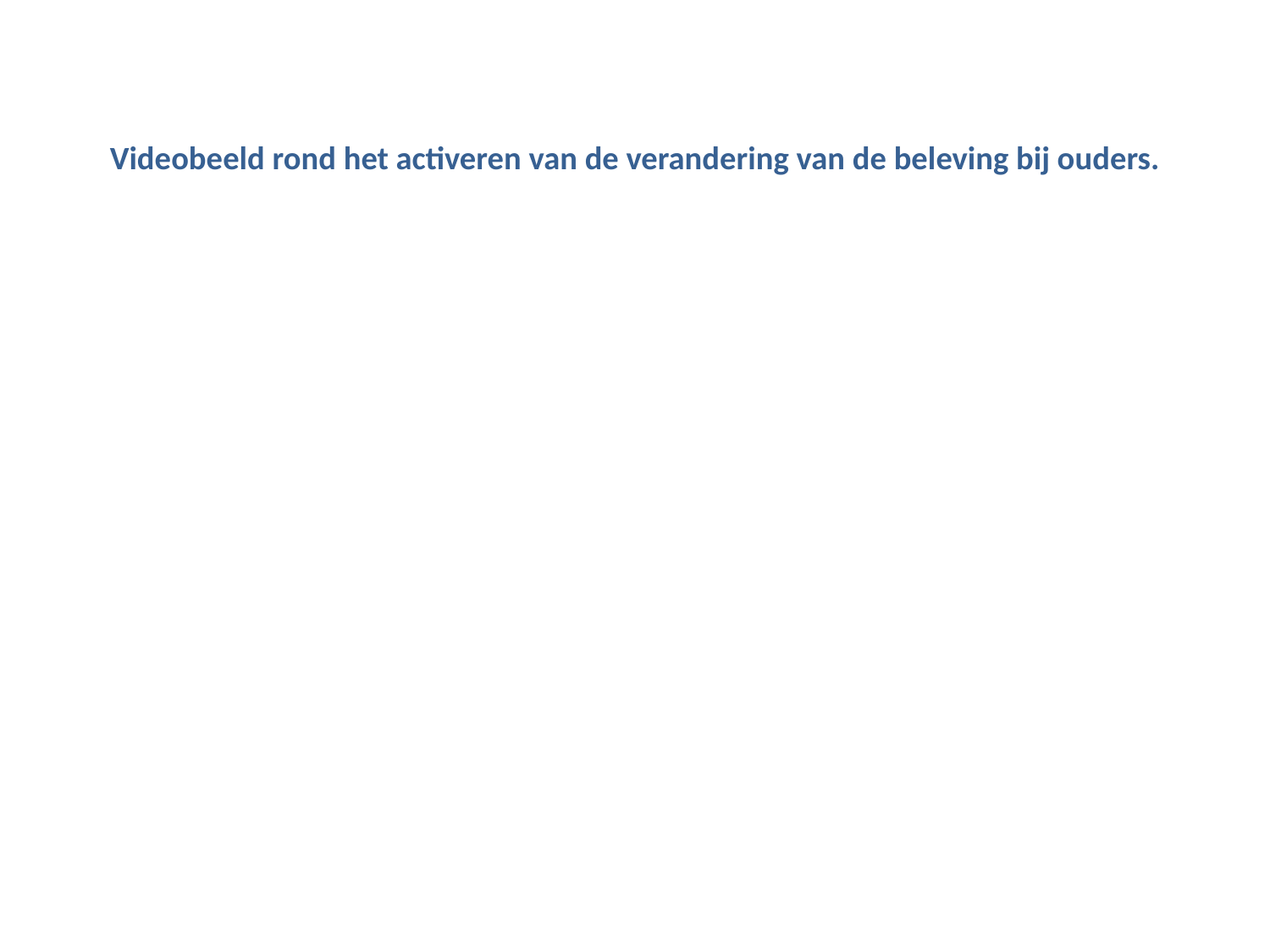

# Videobeeld rond het activeren van de verandering van de beleving bij ouders.